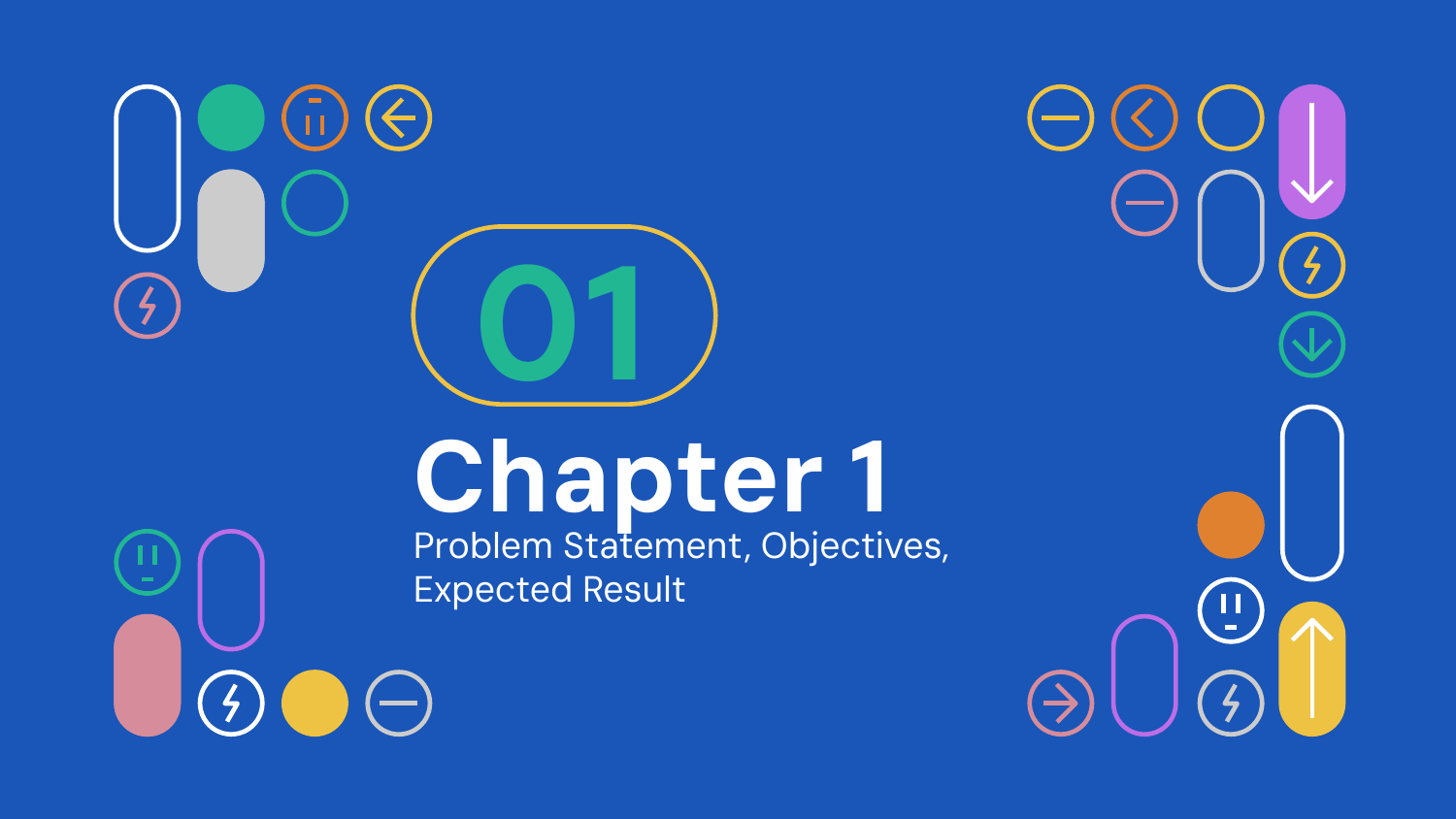

01

# Chapter 1

Problem Statement, Objectives, Expected Result